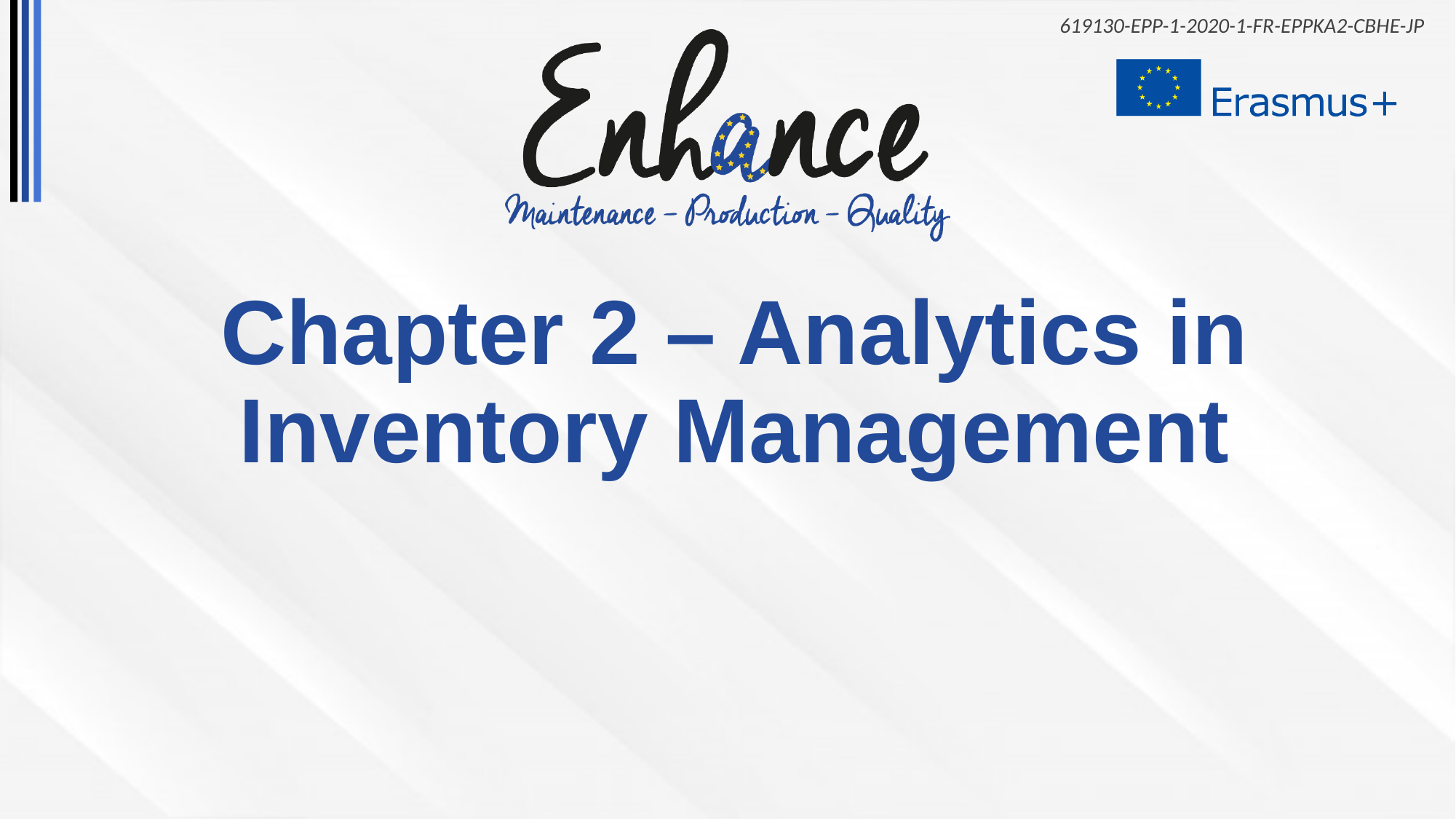

# Chapter 2 – Analytics in Inventory Management